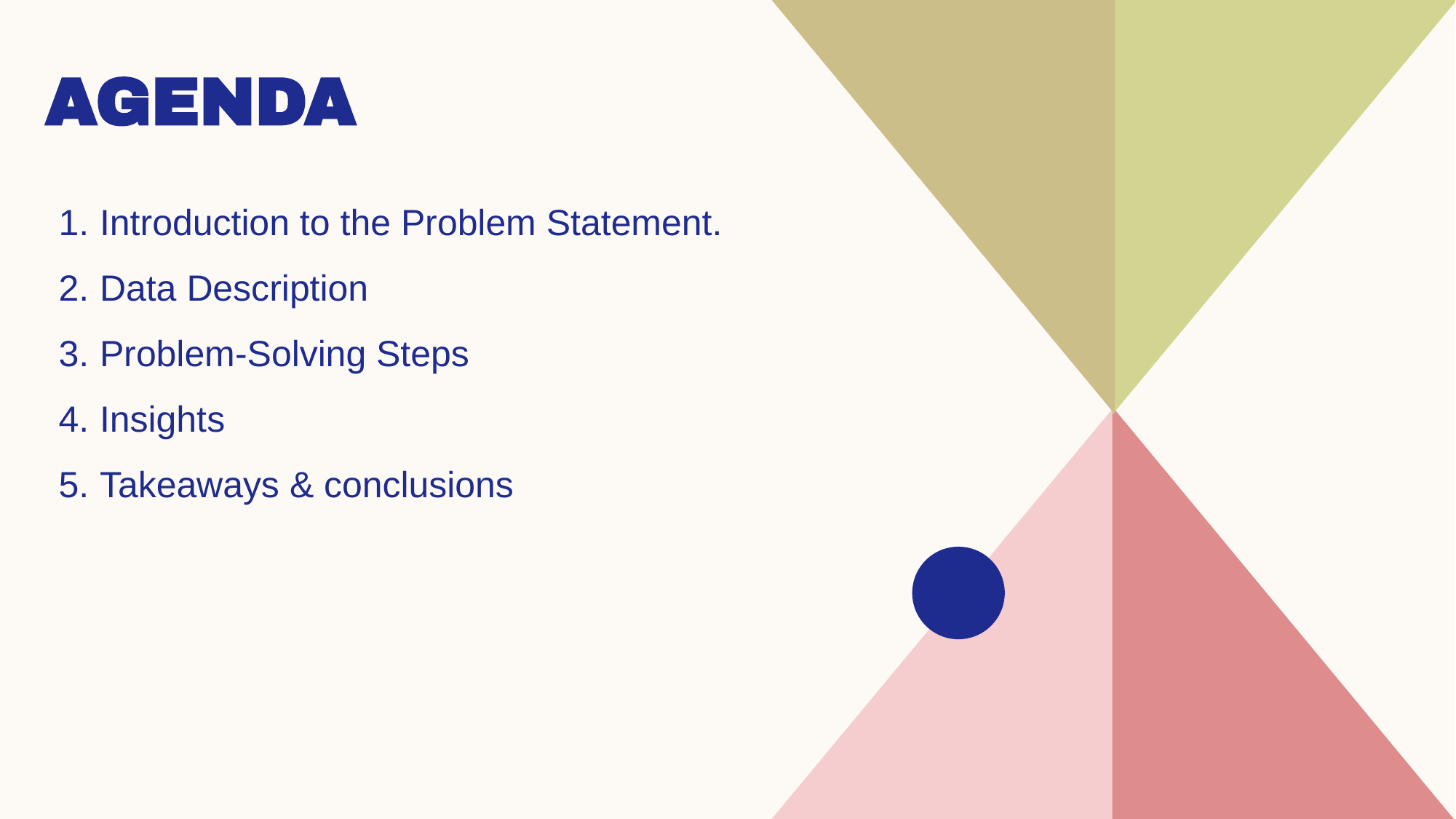

# AGENDA
Introduction to the Problem Statement.
Data Description
Problem-Solving Steps
Insights
Takeaways & conclusions